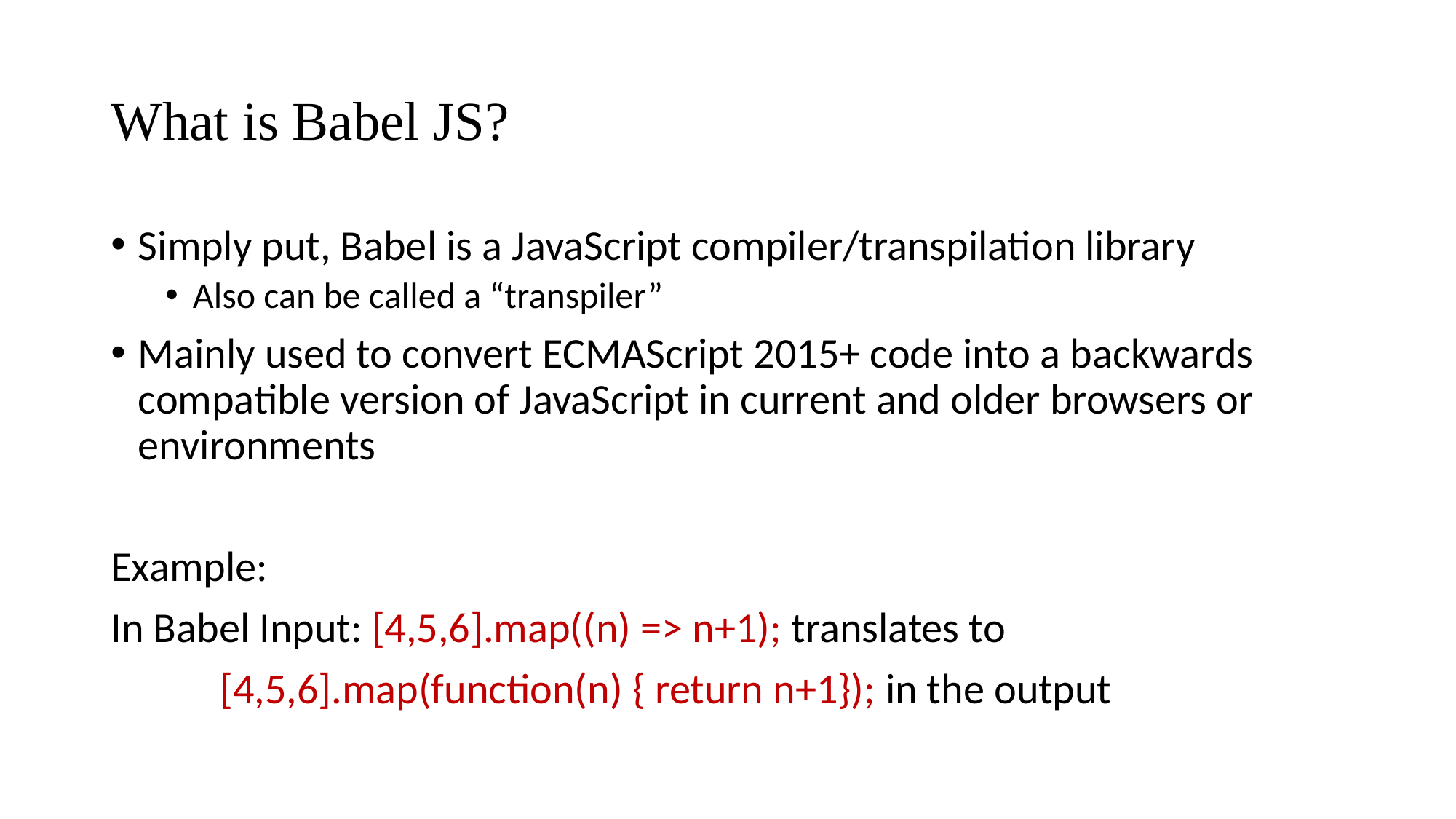

# What is Babel JS?
Simply put, Babel is a JavaScript compiler/transpilation library
Also can be called a “transpiler”
Mainly used to convert ECMAScript 2015+ code into a backwards compatible version of JavaScript in current and older browsers or environments

Example:
In Babel Input: [4,5,6].map((n) => n+1); translates to
	[4,5,6].map(function(n) { return n+1}); in the output